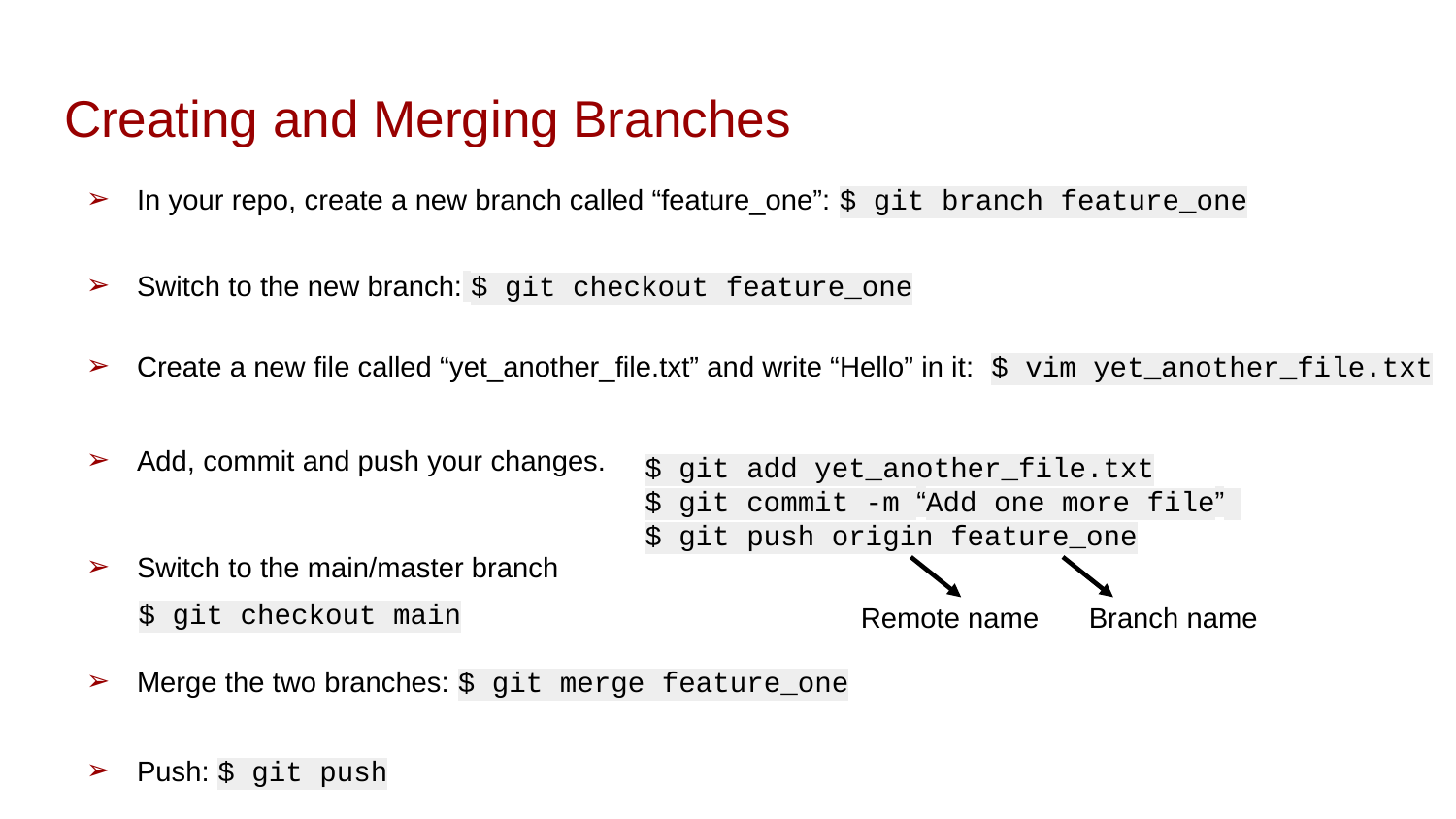

# Creating and Merging Branches
In your repo, create a new branch called “feature_one”: $ git branch feature_one
Switch to the new branch: $ git checkout feature_one
Create a new file called “yet_another_file.txt” and write “Hello” in it:  $ vim yet_another_file.txt
Add, commit and push your changes.
$ git add yet_another_file.txt
$ git commit -m “Add one more file”
$ git push origin feature_one
Switch to the main/master branch
$ git checkout main
Remote name
Branch name
Merge the two branches: $ git merge feature_one

Push: $ git push